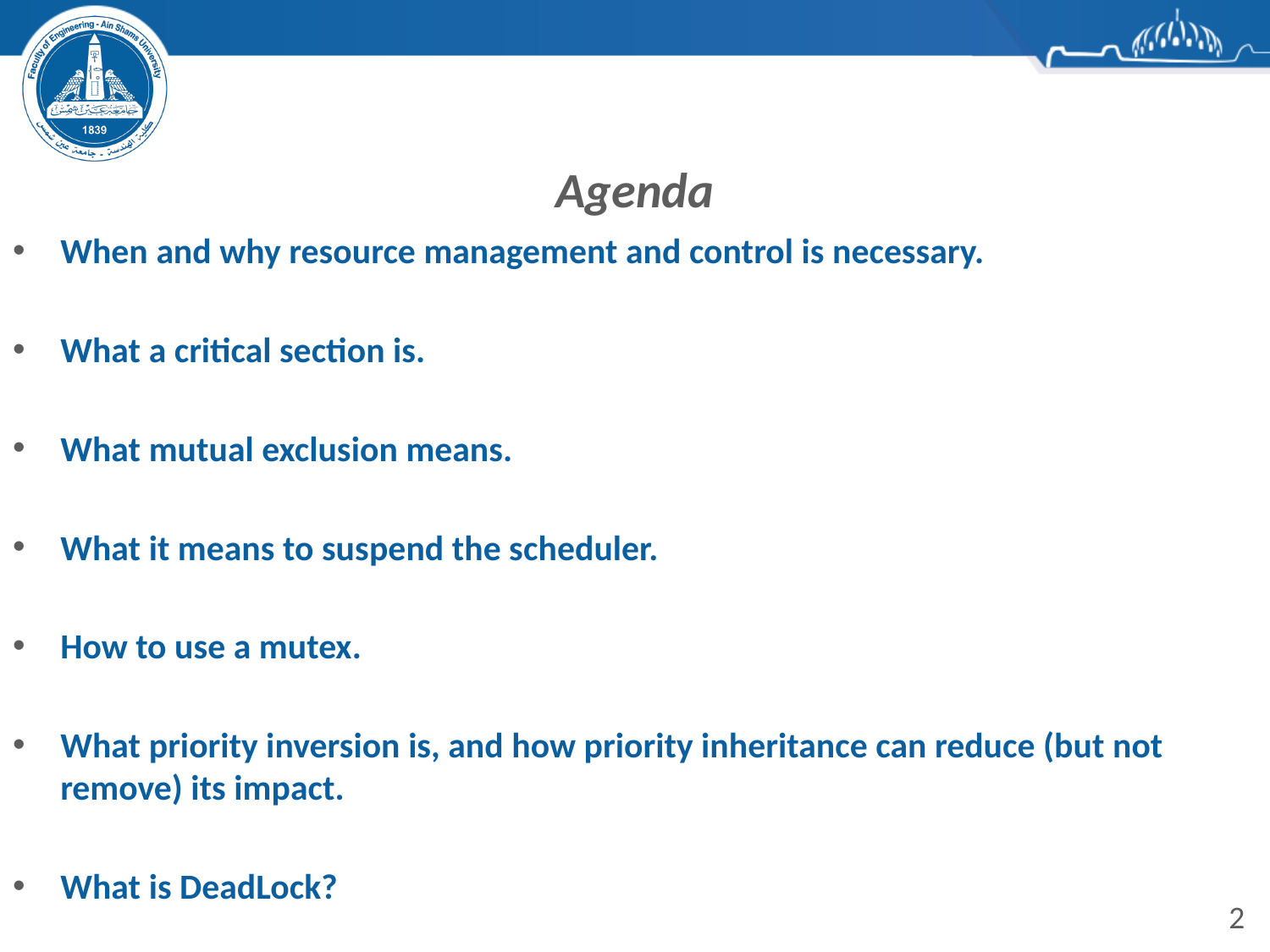

# Agenda
When and why resource management and control is necessary.

What a critical section is.

What mutual exclusion means.

What it means to suspend the scheduler.

How to use a mutex.

What priority inversion is, and how priority inheritance can reduce (but not remove) its impact.

What is DeadLock?